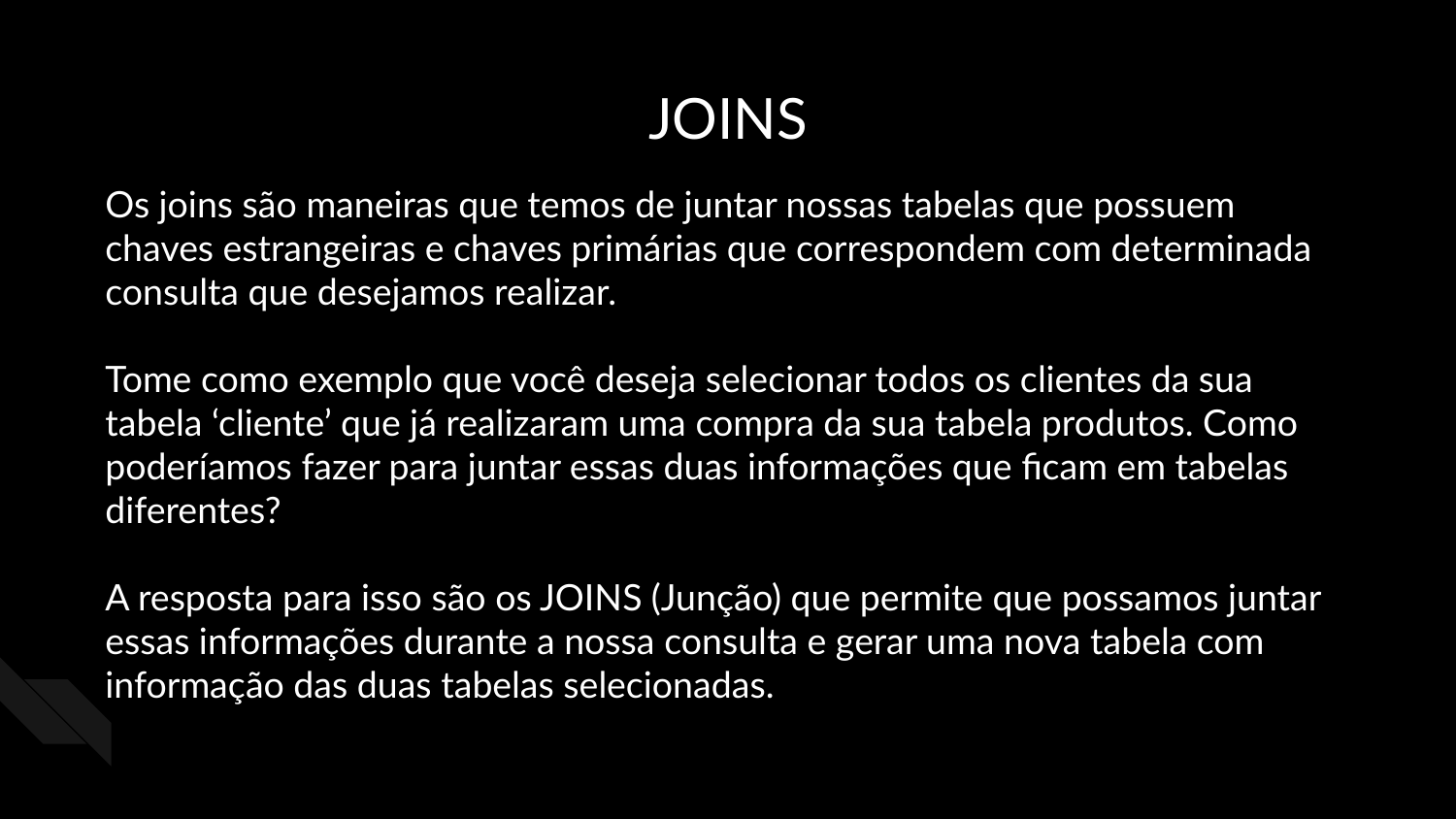

JOINS
Os joins são maneiras que temos de juntar nossas tabelas que possuem chaves estrangeiras e chaves primárias que correspondem com determinada consulta que desejamos realizar.

Tome como exemplo que você deseja selecionar todos os clientes da sua tabela ‘cliente’ que já realizaram uma compra da sua tabela produtos. Como poderíamos fazer para juntar essas duas informações que ficam em tabelas diferentes?

A resposta para isso são os JOINS (Junção) que permite que possamos juntar essas informações durante a nossa consulta e gerar uma nova tabela com informação das duas tabelas selecionadas.